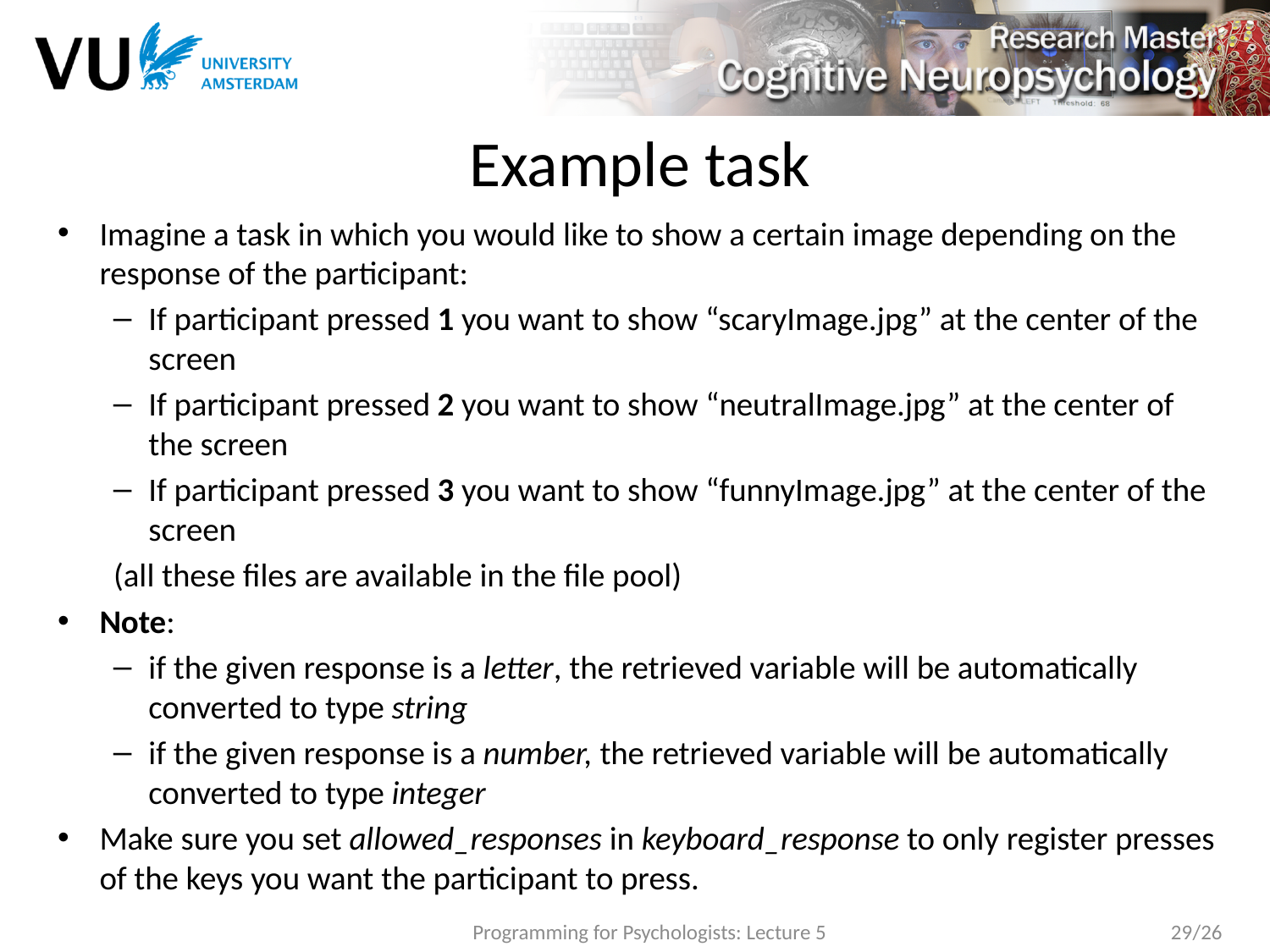

# Example task
Imagine a task in which you would like to show a certain image depending on the response of the participant:
If participant pressed 1 you want to show “scaryImage.jpg” at the center of the screen
If participant pressed 2 you want to show “neutralImage.jpg” at the center of the screen
If participant pressed 3 you want to show “funnyImage.jpg” at the center of the screen
(all these files are available in the file pool)
Note:
if the given response is a letter, the retrieved variable will be automatically converted to type string
if the given response is a number, the retrieved variable will be automatically converted to type integer
Make sure you set allowed_responses in keyboard_response to only register presses of the keys you want the participant to press.

Programming for Psychologists: Lecture 5
29